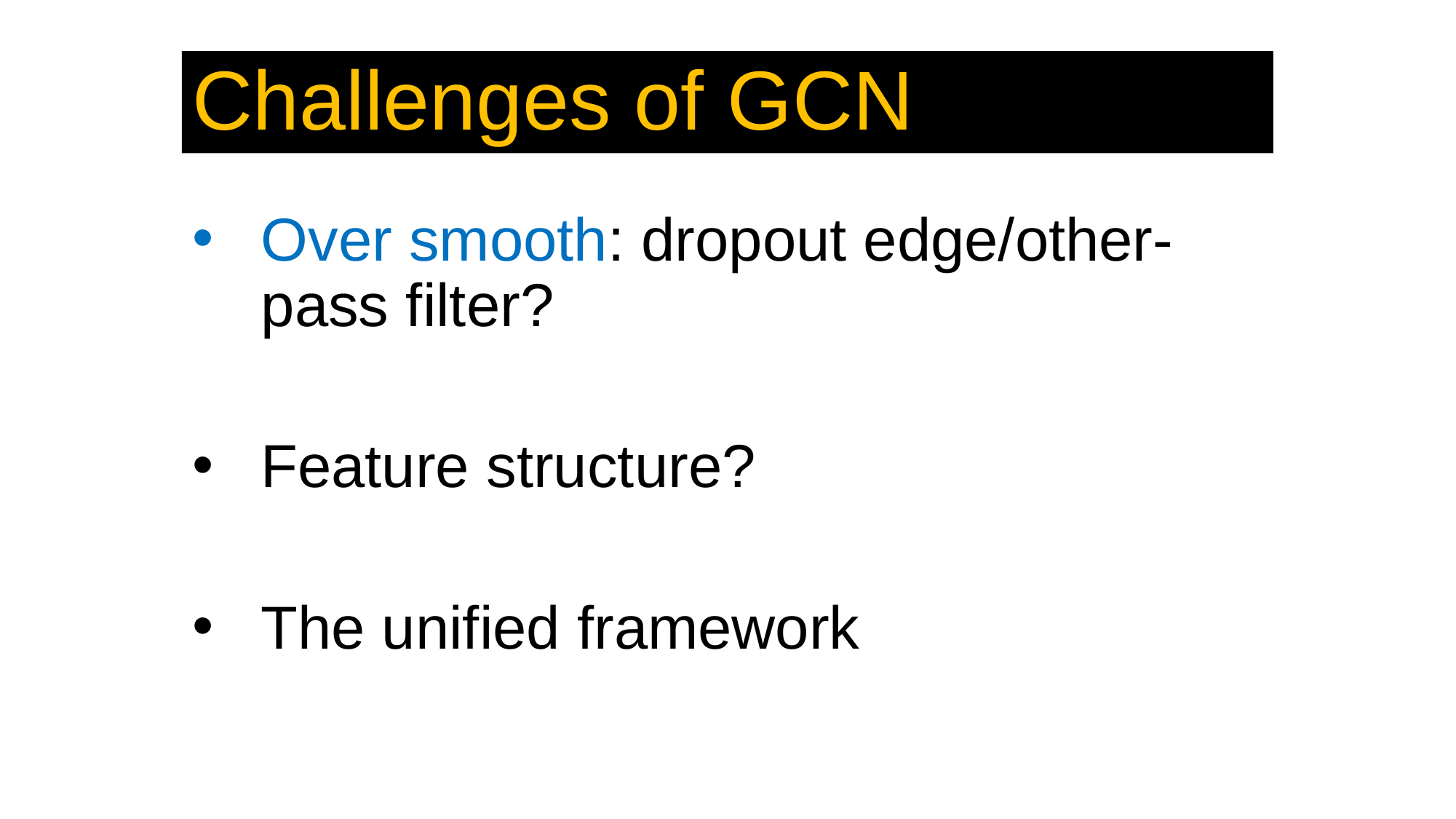

# Challenges of GCN
Over smooth: dropout edge/other-pass filter?

Feature structure?

The unified framework